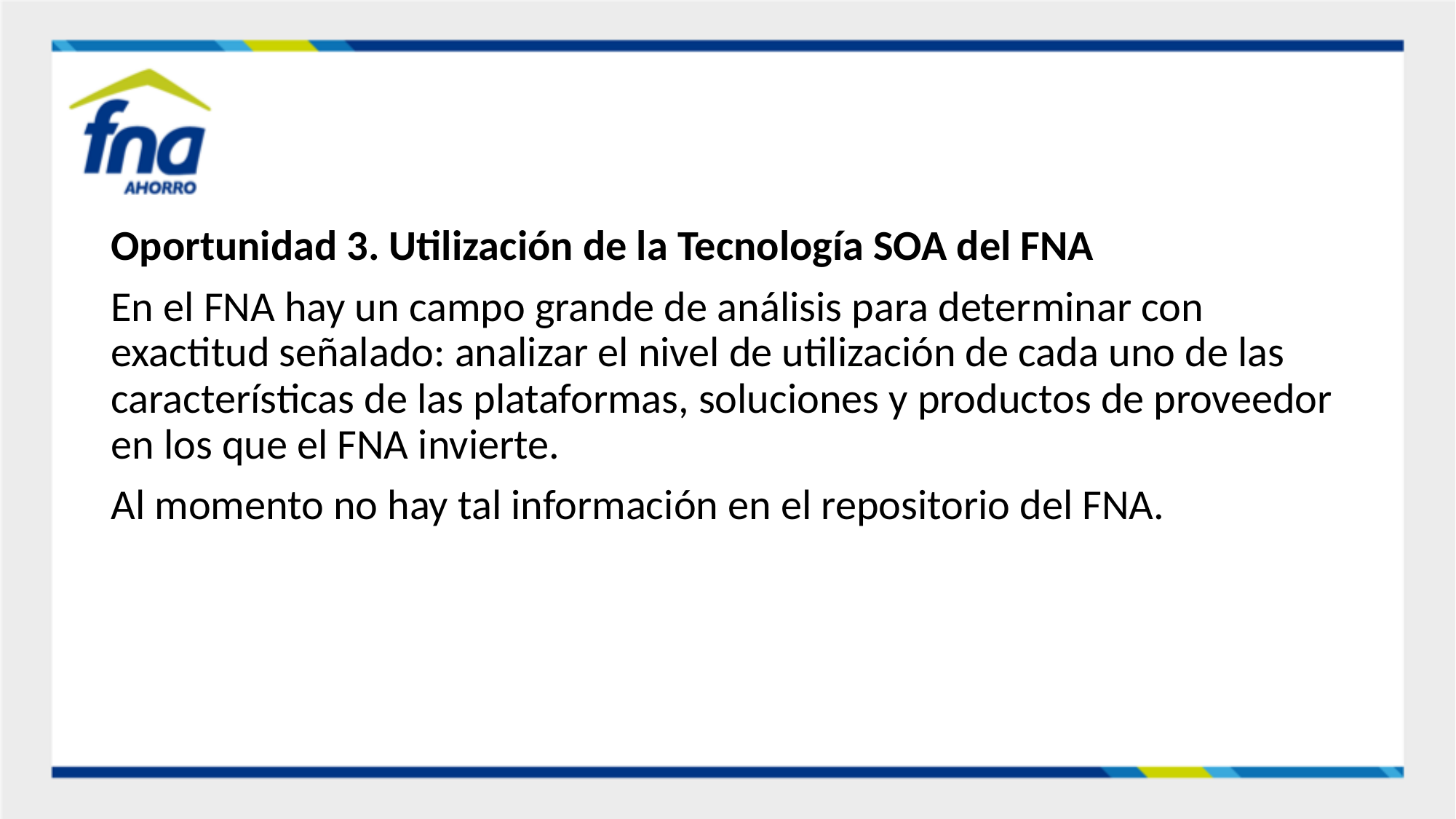

Oportunidad 3. Utilización de la Tecnología SOA del FNA
En el FNA hay un campo grande de análisis para determinar con exactitud señalado: analizar el nivel de utilización de cada uno de las características de las plataformas, soluciones y productos de proveedor en los que el FNA invierte.
Al momento no hay tal información en el repositorio del FNA.